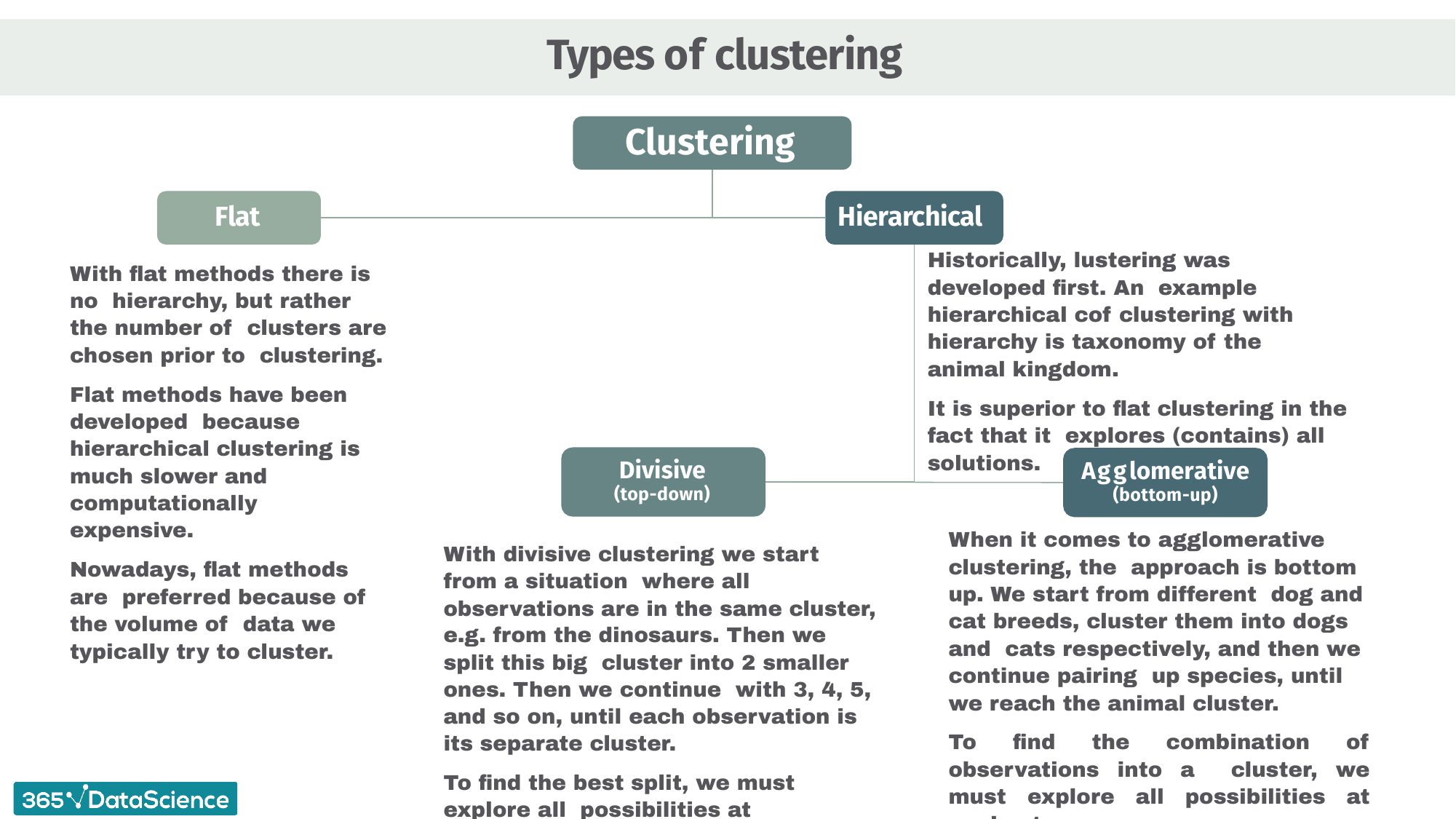

# Types of clustering

Clustering

Flat
Hierarchical
Historically, lustering was developed first. An  example hierarchical cof clustering with  hierarchy is taxonomy of the animal kingdom.
It is superior to flat clustering in the fact that it  explores (contains) all solutions.
With flat methods there is no  hierarchy, but rather the number of  clusters are chosen prior to  clustering.
Flat methods have been developed  because hierarchical clustering is  much slower and computationally  expensive.
Nowadays, flat methods are  preferred because of the volume of  data we typically try to cluster.

Divisive
(top-down)
Agglomerative
(bottom-up)
When it comes to agglomerative clustering, the  approach is bottom up. We start from different  dog and cat breeds, cluster them into dogs and  cats respectively, and then we continue pairing  up species, until we reach the animal cluster.
To find the combination of observations into a  cluster, we must explore all possibilities at each  step.
With divisive clustering we start from a situation  where all observations are in the same cluster,
e.g. from the dinosaurs. Then we split this big  cluster into 2 smaller ones. Then we continue  with 3, 4, 5, and so on, until each observation is  its separate cluster.
To find the best split, we must explore all  possibilities at each step.